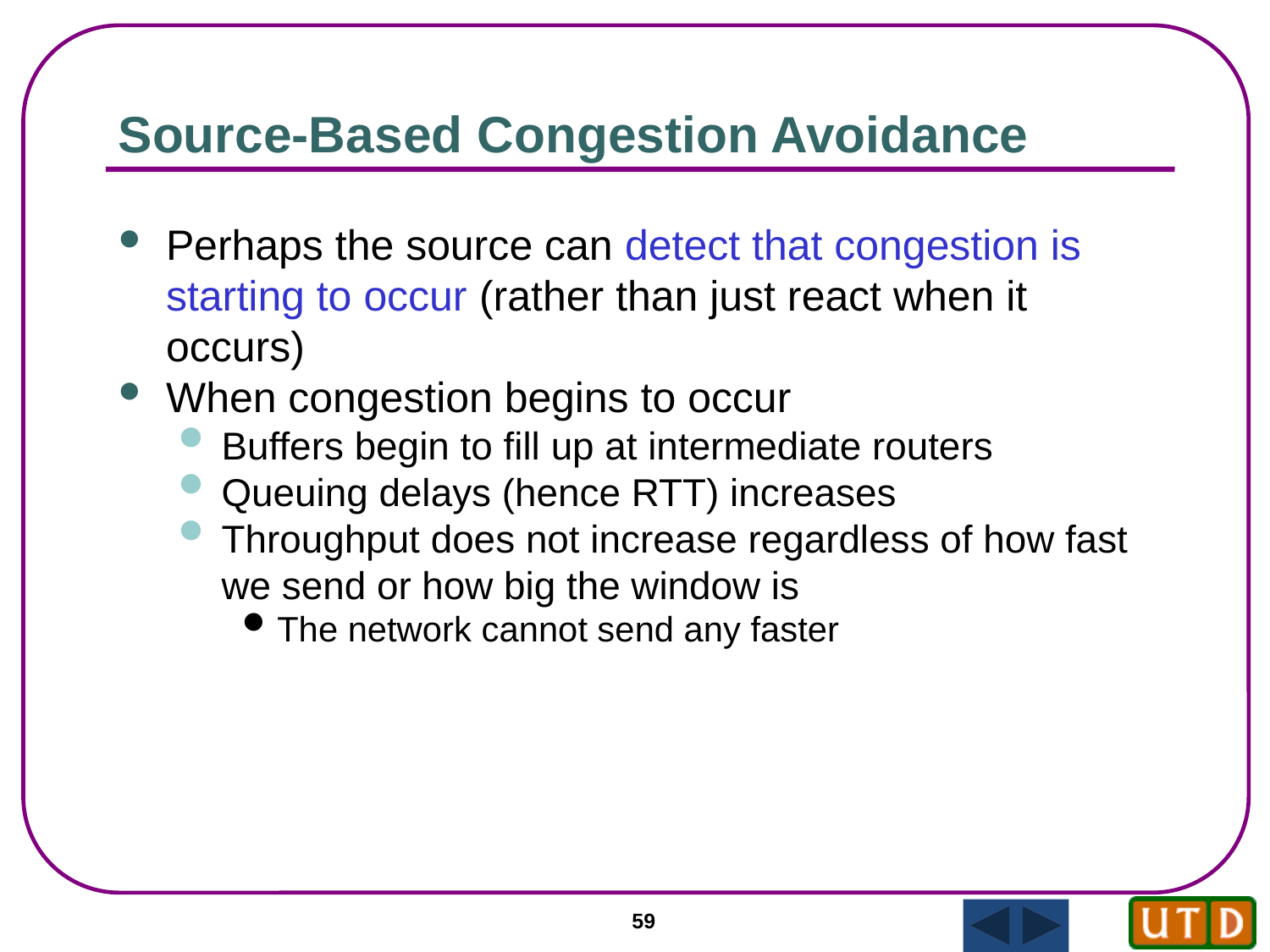

Source-Based Congestion Avoidance
Perhaps the source can detect that congestion is starting to occur (rather than just react when it occurs)
When congestion begins to occur
Buffers begin to fill up at intermediate routers
Queuing delays (hence RTT) increases
Throughput does not increase regardless of how fast we send or how big the window is
The network cannot send any faster

59